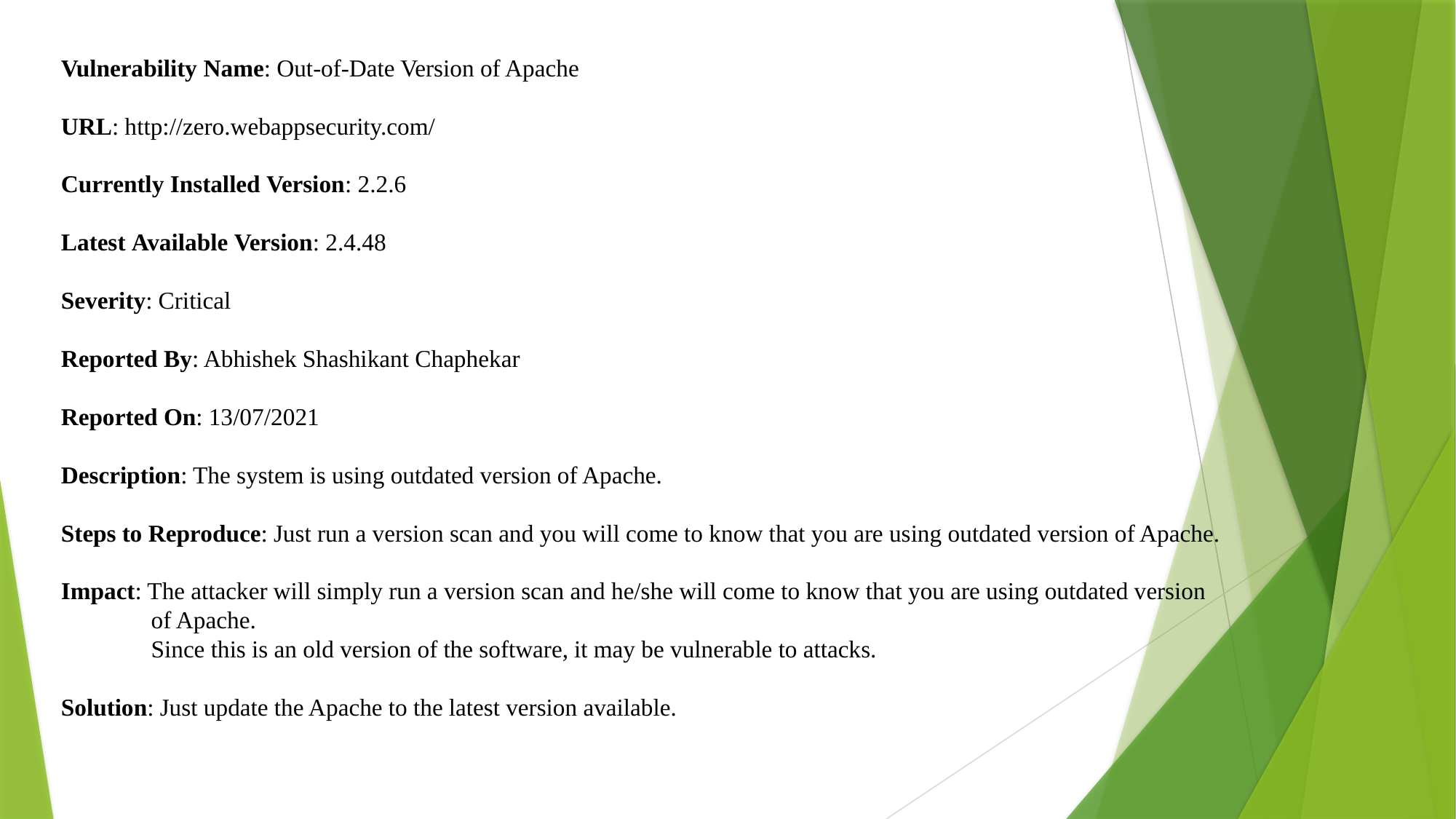

Vulnerability Name: Out-of-Date Version of Apache

URL: http://zero.webappsecurity.com/

Currently Installed Version: 2.2.6

Latest Available Version: 2.4.48

Severity: Critical

Reported By: Abhishek Shashikant Chaphekar

Reported On: 13/07/2021

Description: The system is using outdated version of Apache.

Steps to Reproduce: Just run a version scan and you will come to know that you are using outdated version of Apache.

Impact: The attacker will simply run a version scan and he/she will come to know that you are using outdated version
               of Apache.
               Since this is an old version of the software, it may be vulnerable to attacks.

Solution: Just update the Apache to the latest version available.